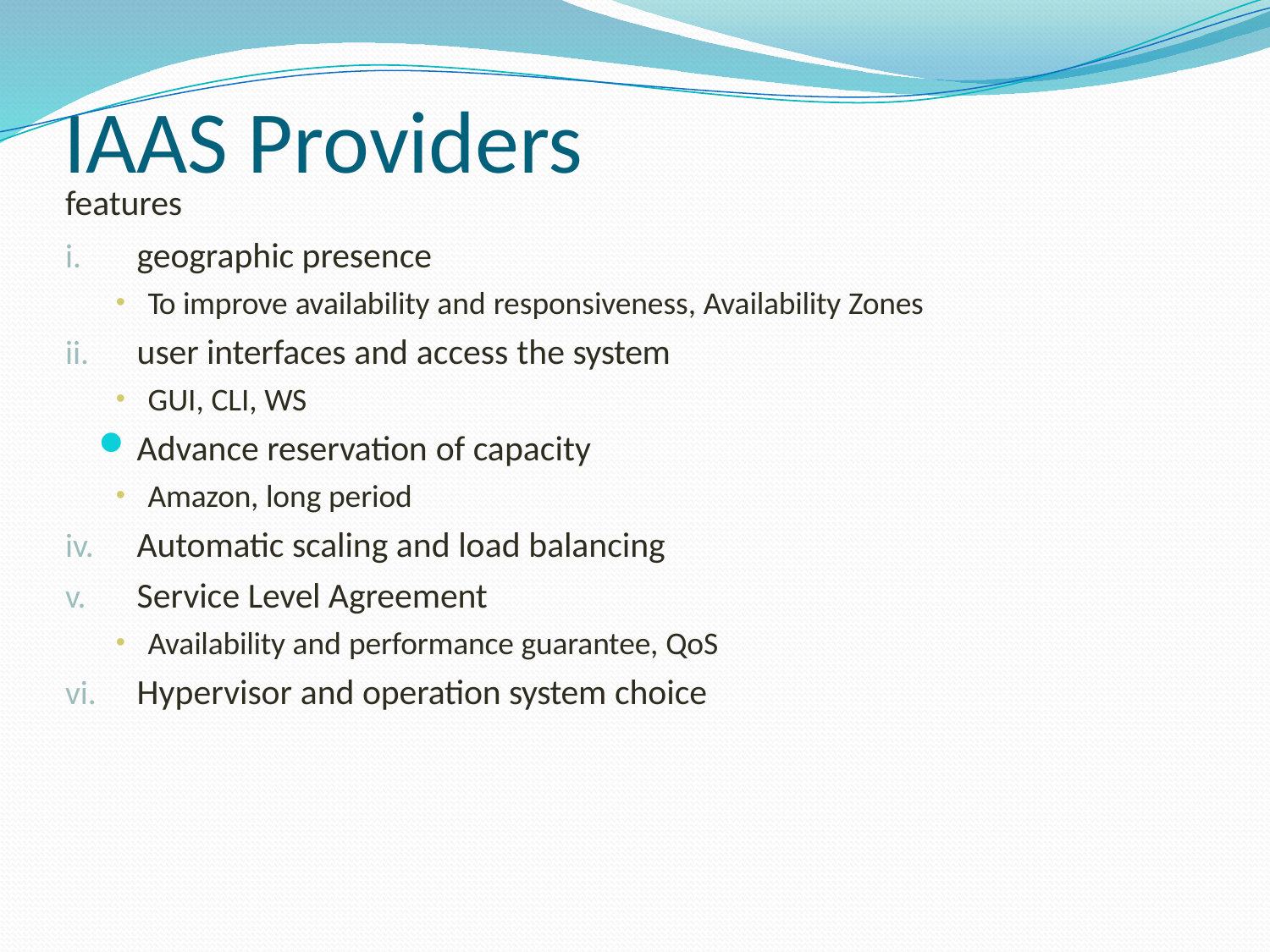

# IAAS Providers
features
geographic presence
To improve availability and responsiveness, Availability Zones
user interfaces and access the system
GUI, CLI, WS
Advance reservation of capacity
Amazon, long period
Automatic scaling and load balancing
Service Level Agreement
Availability and performance guarantee, QoS
Hypervisor and operation system choice